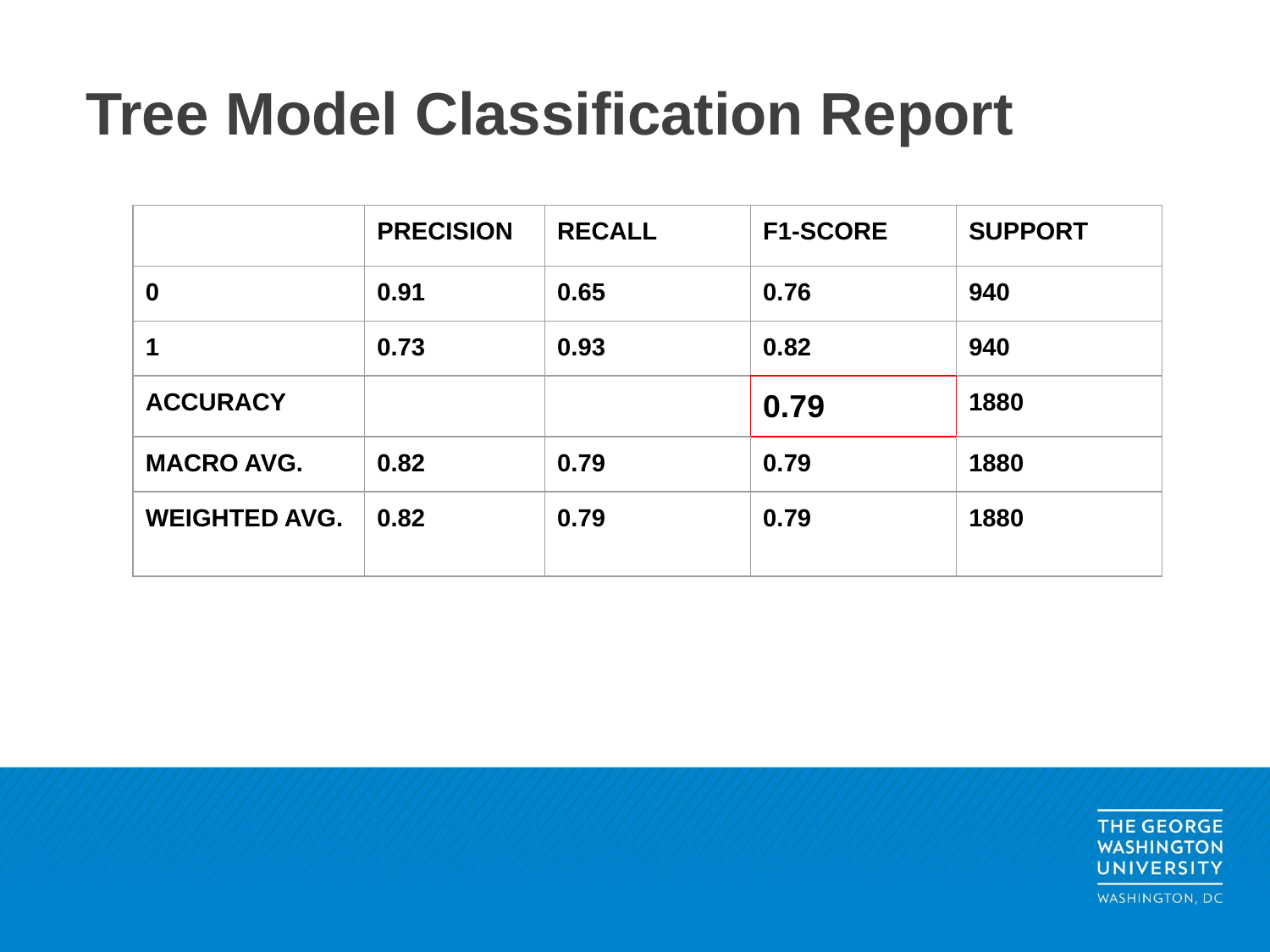

# Tree Model Classification Report

|  | PRECISION | RECALL | F1-SCORE | SUPPORT |
| --- | --- | --- | --- | --- |
| 0 | 0.91 | 0.65 | 0.76 | 940 |
| 1 | 0.73 | 0.93 | 0.82 | 940 |
| ACCURACY |  |  | 0.79 | 1880 |
| MACRO AVG. | 0.82 | 0.79 | 0.79 | 1880 |
| WEIGHTED AVG. | 0.82 | 0.79 | 0.79 | 1880 |